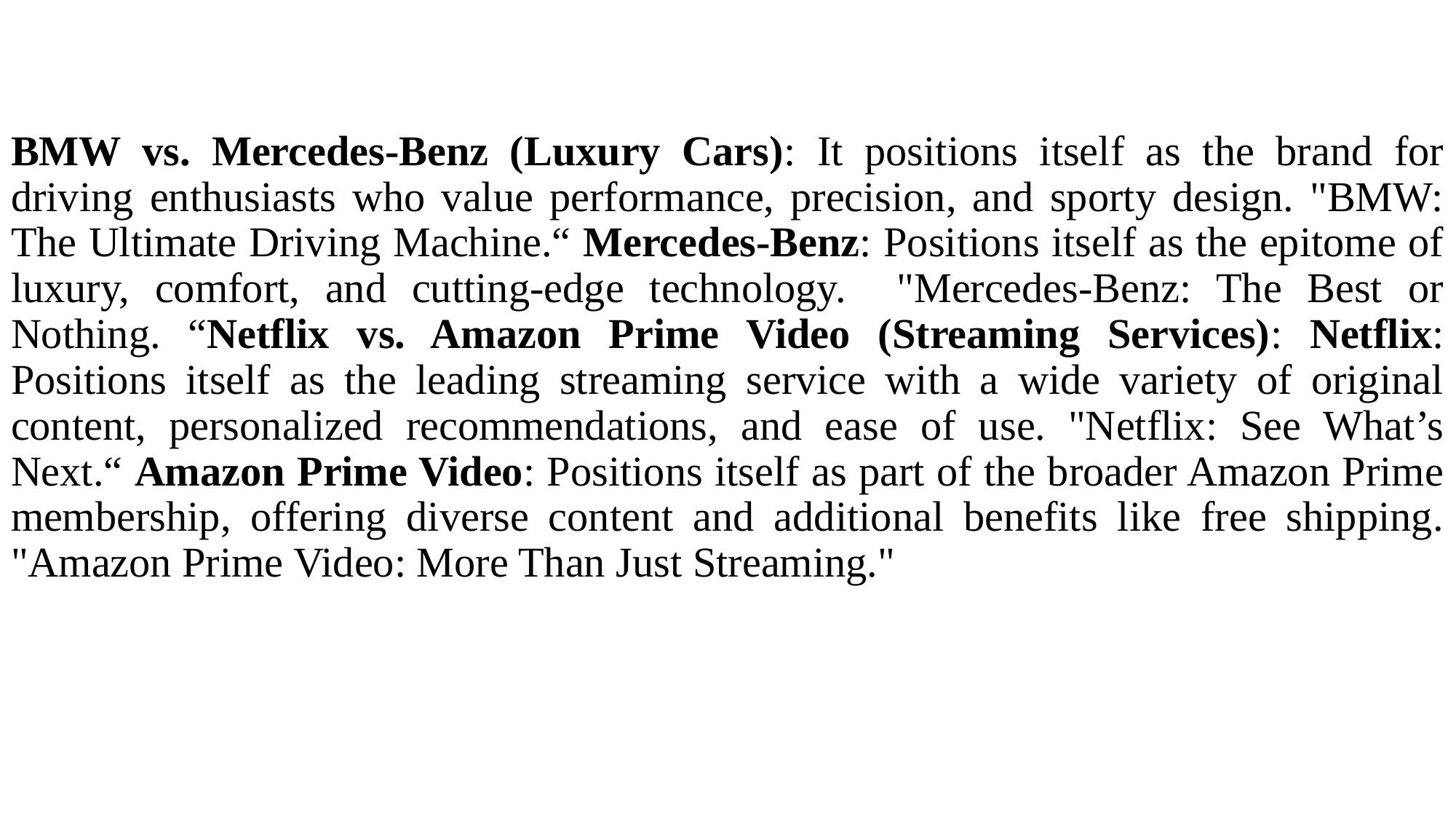

BMW vs. Mercedes-Benz (Luxury Cars): It positions itself as the brand for driving enthusiasts who value performance, precision, and sporty design. "BMW: The Ultimate Driving Machine.“ Mercedes-Benz: Positions itself as the epitome of luxury, comfort, and cutting-edge technology.  "Mercedes-Benz: The Best or Nothing. “Netflix vs. Amazon Prime Video (Streaming Services): Netflix: Positions itself as the leading streaming service with a wide variety of original content, personalized recommendations, and ease of use. "Netflix: See What’s Next.“ Amazon Prime Video: Positions itself as part of the broader Amazon Prime membership, offering diverse content and additional benefits like free shipping. "Amazon Prime Video: More Than Just Streaming."